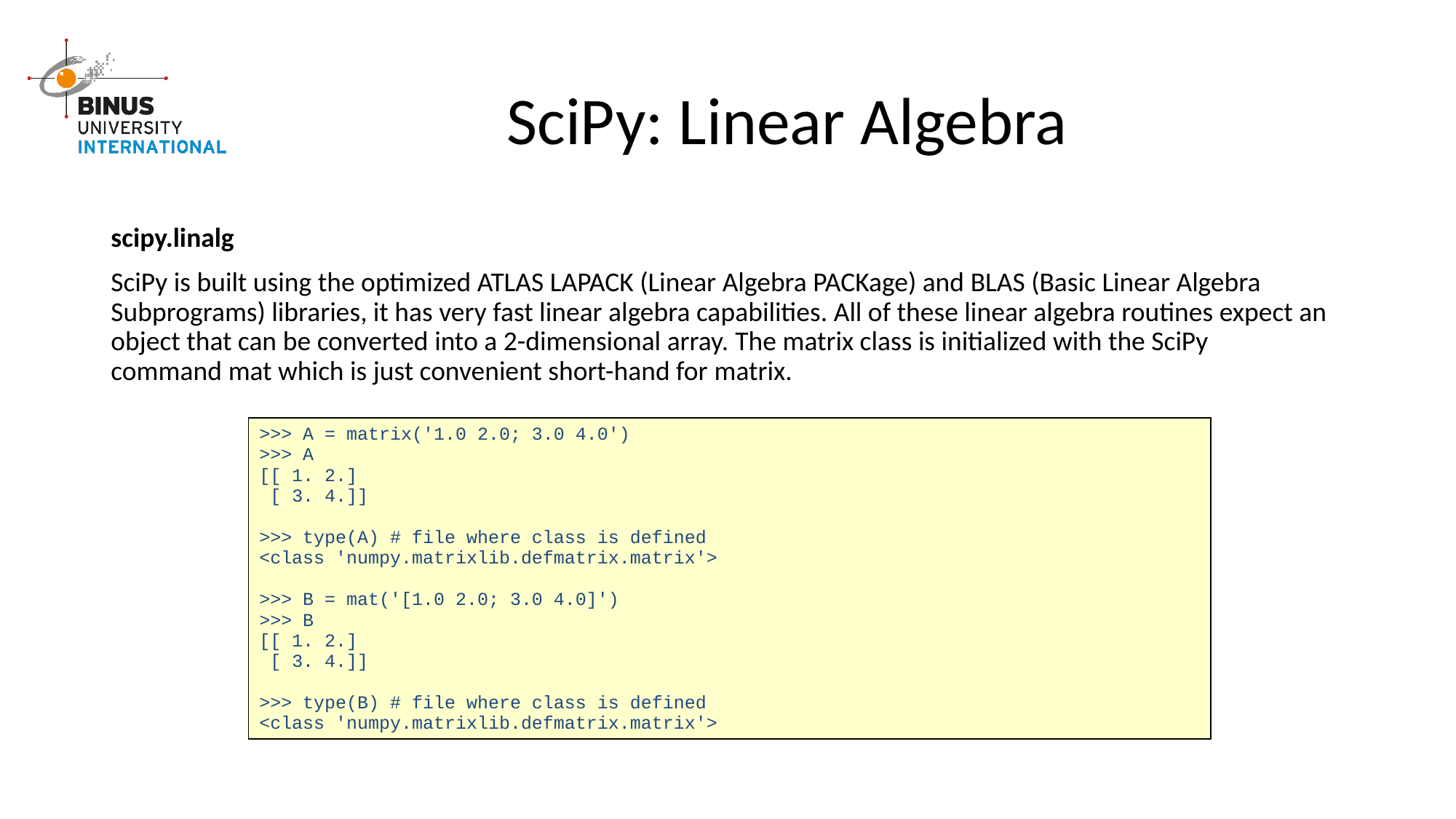

# SciPy: Linear Algebra
scipy.linalg
SciPy is built using the optimized ATLAS LAPACK (Linear Algebra PACKage) and BLAS (Basic Linear Algebra Subprograms) libraries, it has very fast linear algebra capabilities. All of these linear algebra routines expect an object that can be converted into a 2-dimensional array. The matrix class is initialized with the SciPy command mat which is just convenient short-hand for matrix.
>>> A = matrix('1.0 2.0; 3.0 4.0')
>>> A
[[ 1. 2.]
 [ 3. 4.]]

>>> type(A) # file where class is defined
<class 'numpy.matrixlib.defmatrix.matrix'>

>>> B = mat('[1.0 2.0; 3.0 4.0]')
>>> B
[[ 1. 2.]
 [ 3. 4.]]

>>> type(B) # file where class is defined
<class 'numpy.matrixlib.defmatrix.matrix'>